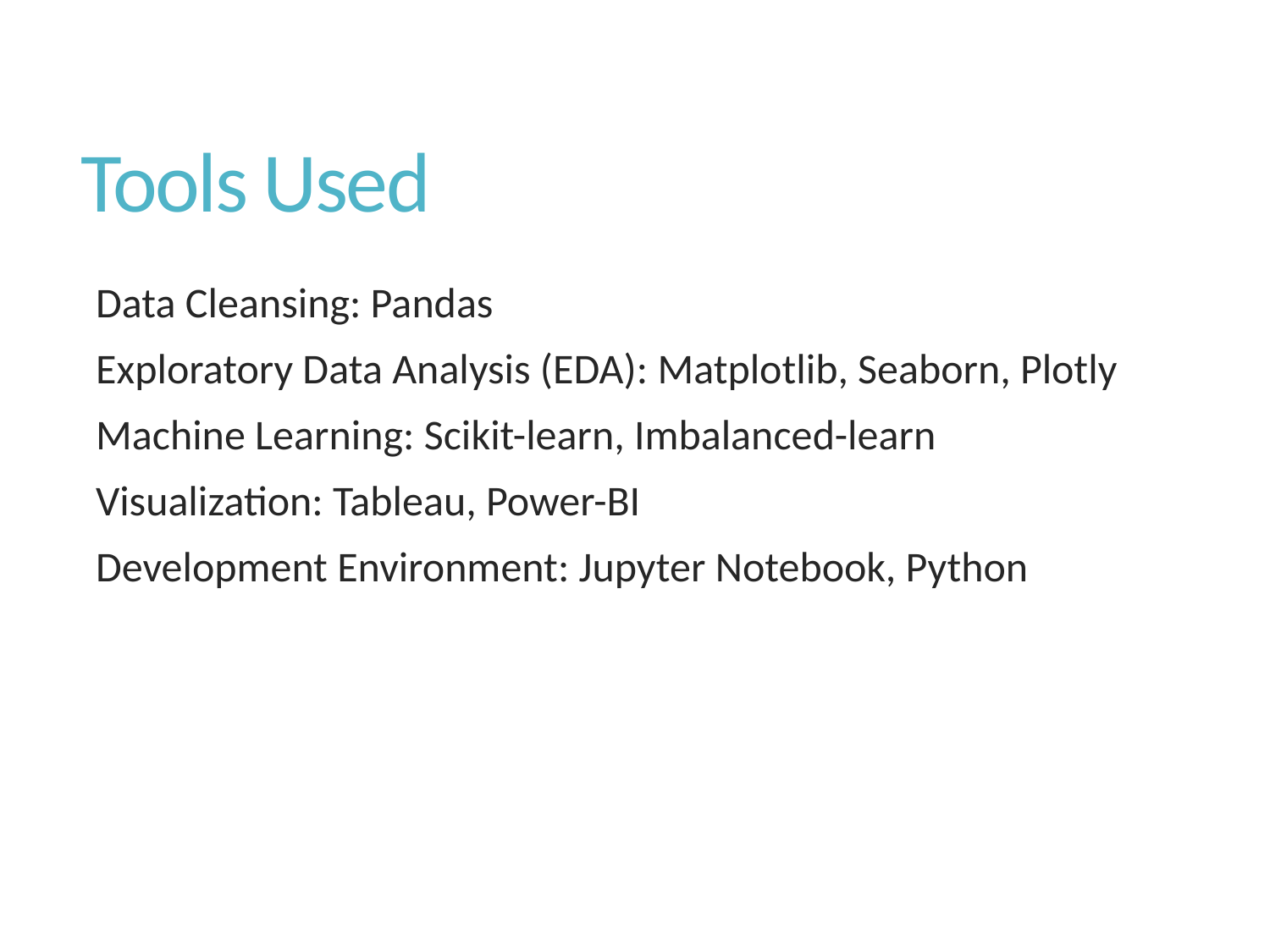

# Tools Used
Data Cleansing: Pandas
Exploratory Data Analysis (EDA): Matplotlib, Seaborn, Plotly
Machine Learning: Scikit-learn, Imbalanced-learn
Visualization: Tableau, Power-BI
Development Environment: Jupyter Notebook, Python